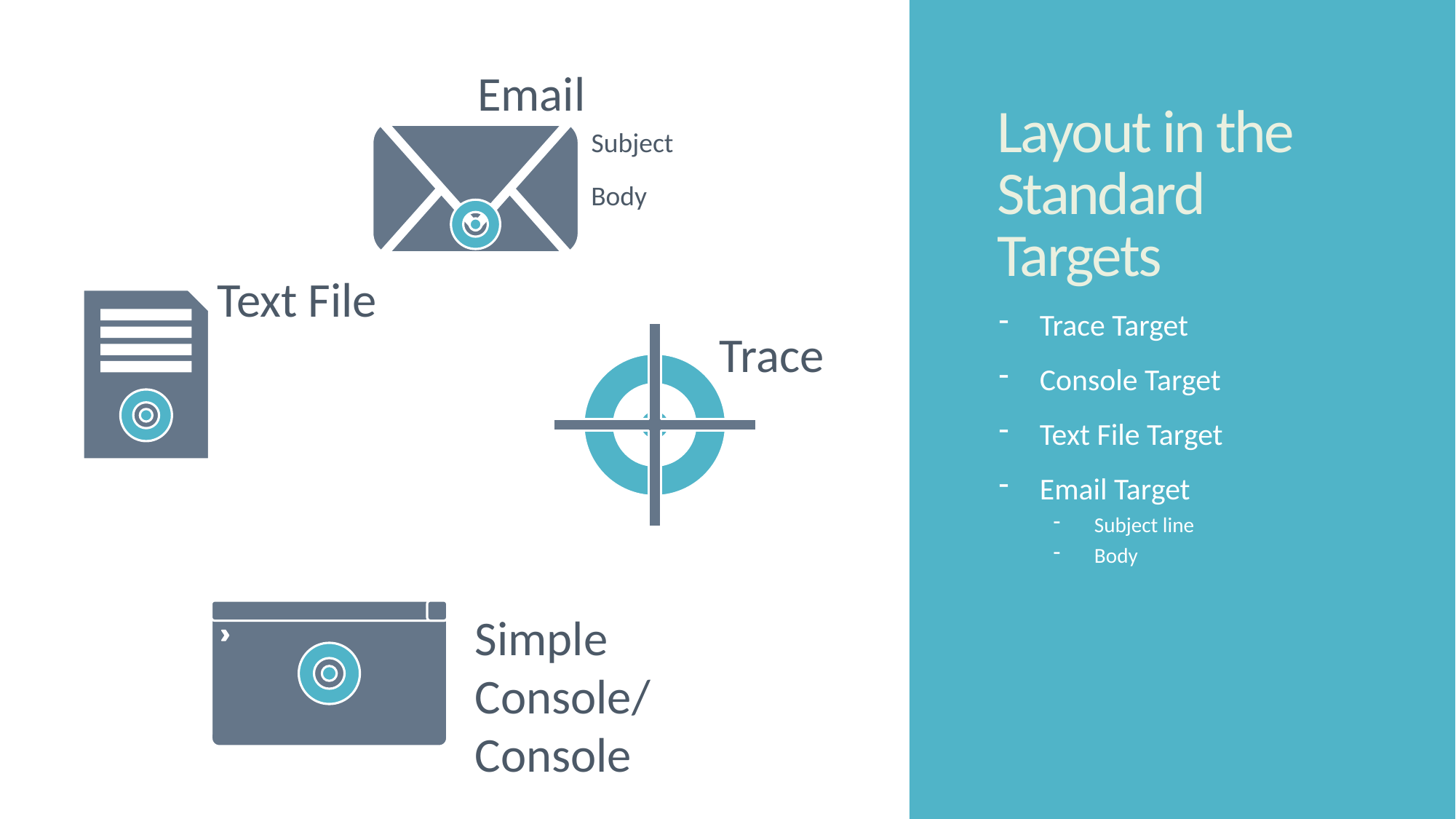

Email

Subject
Body
# Layout in the Standard Targets
Text File

Trace
Trace Target
Console Target
Text File Target
Email Target
Subject line
Body

Simple Console/
Console